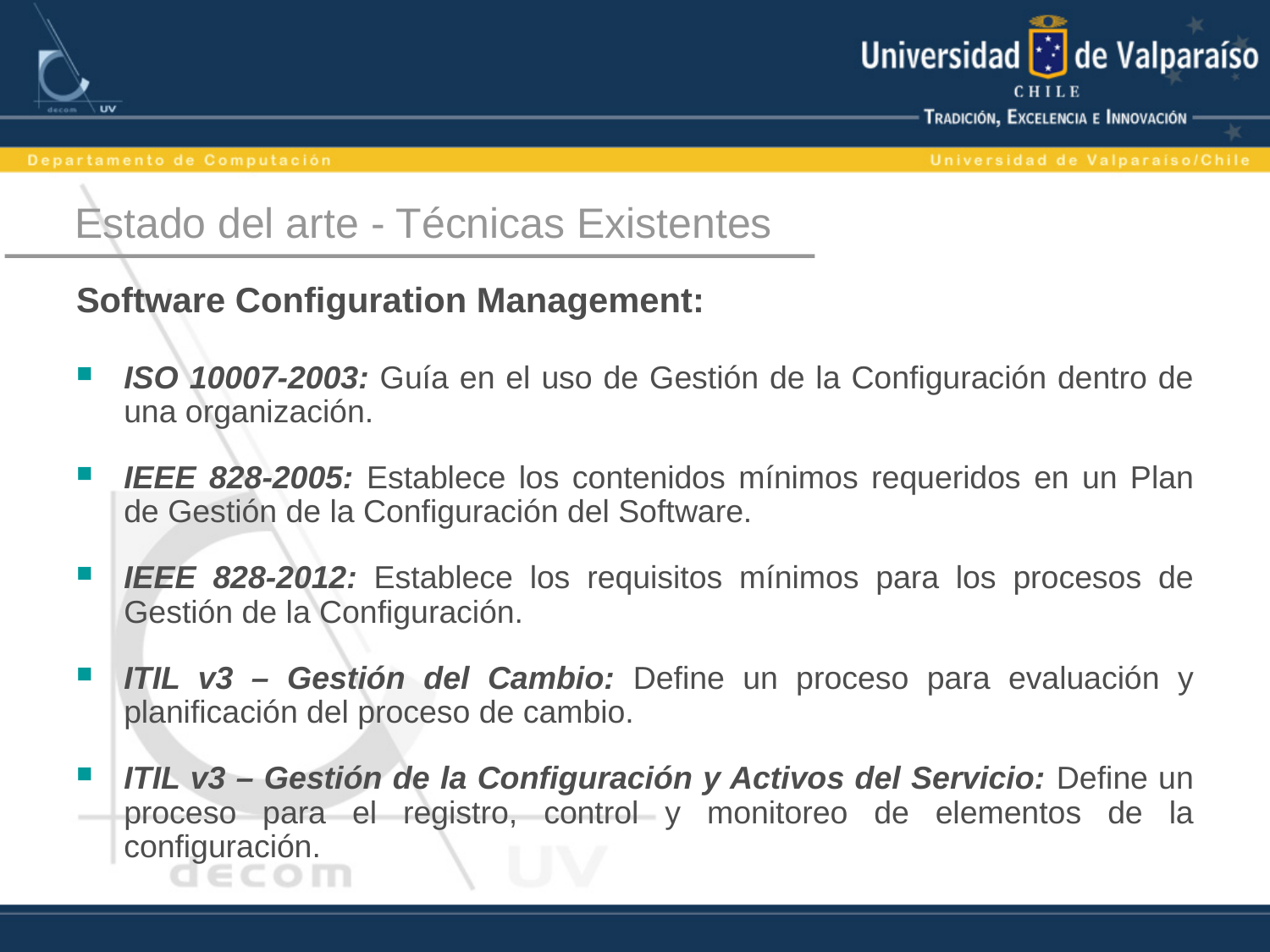

# Estado del arte - Técnicas Existentes
Software Configuration Management:

ISO 10007-2003: Guía en el uso de Gestión de la Configuración dentro de una organización.
IEEE 828-2005: Establece los contenidos mínimos requeridos en un Plan de Gestión de la Configuración del Software.
IEEE 828-2012: Establece los requisitos mínimos para los procesos de Gestión de la Configuración.
ITIL v3 – Gestión del Cambio: Define un proceso para evaluación y planificación del proceso de cambio.
ITIL v3 – Gestión de la Configuración y Activos del Servicio: Define un proceso para el registro, control y monitoreo de elementos de la configuración.